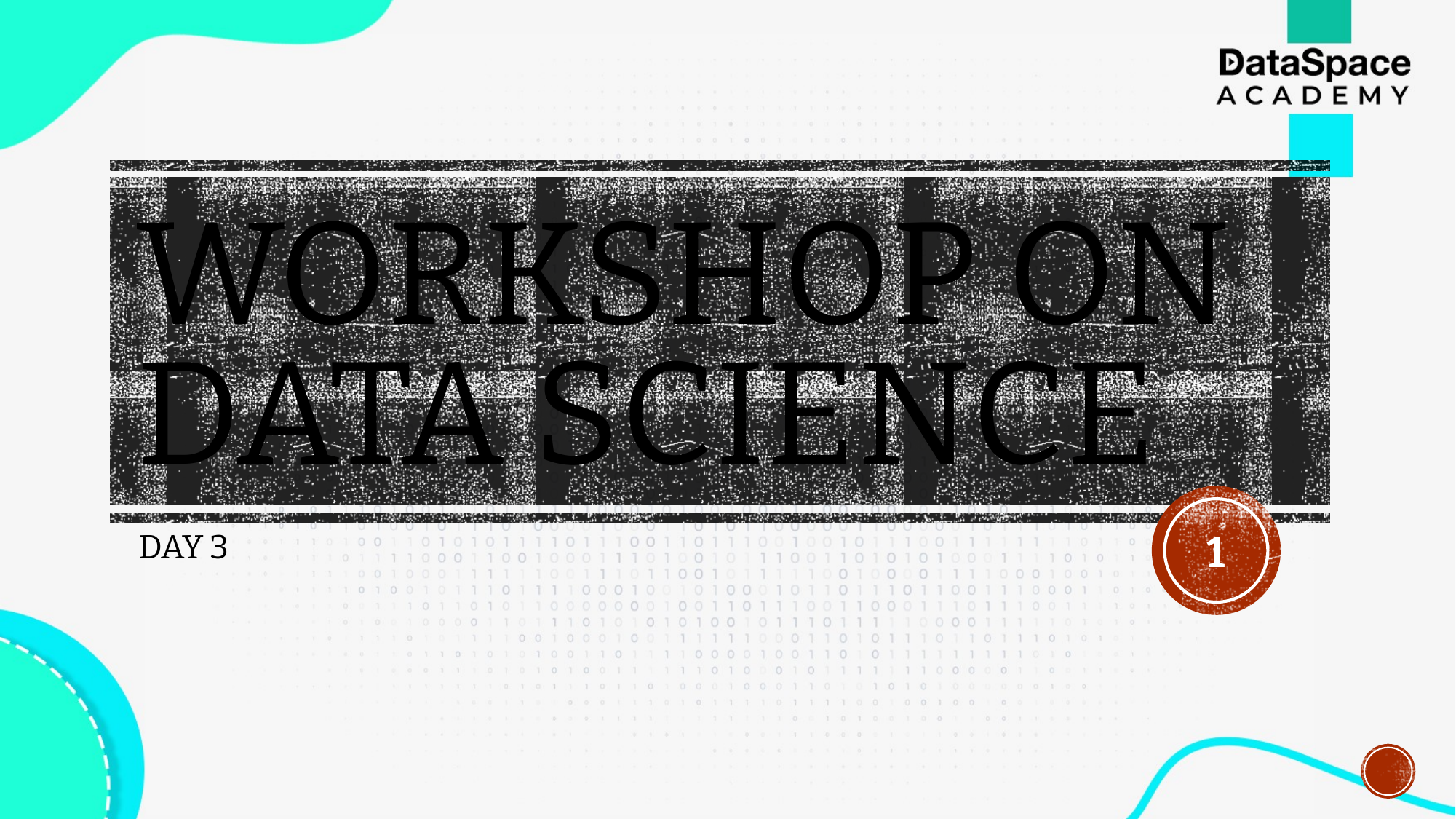

# Workshop on Data Science
1
DAY 3